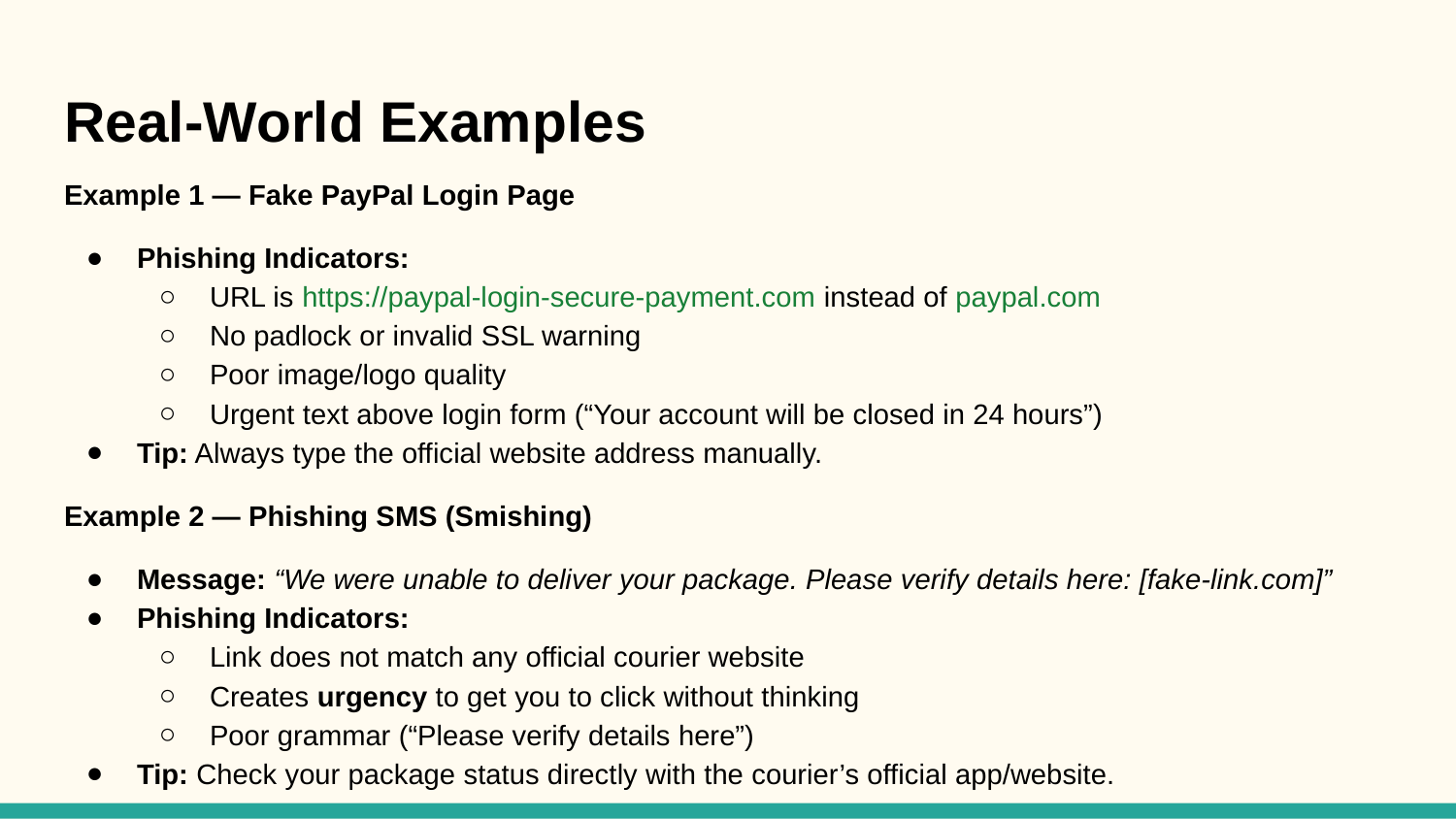

# Real-World Examples
Example 1 — Fake PayPal Login Page
Phishing Indicators:
URL is https://paypal-login-secure-payment.com instead of paypal.com
No padlock or invalid SSL warning
Poor image/logo quality
Urgent text above login form (“Your account will be closed in 24 hours”)
Tip: Always type the official website address manually.
Example 2 — Phishing SMS (Smishing)
Message: “We were unable to deliver your package. Please verify details here: [fake-link.com]”
Phishing Indicators:
Link does not match any official courier website
Creates urgency to get you to click without thinking
Poor grammar (“Please verify details here”)
Tip: Check your package status directly with the courier’s official app/website.